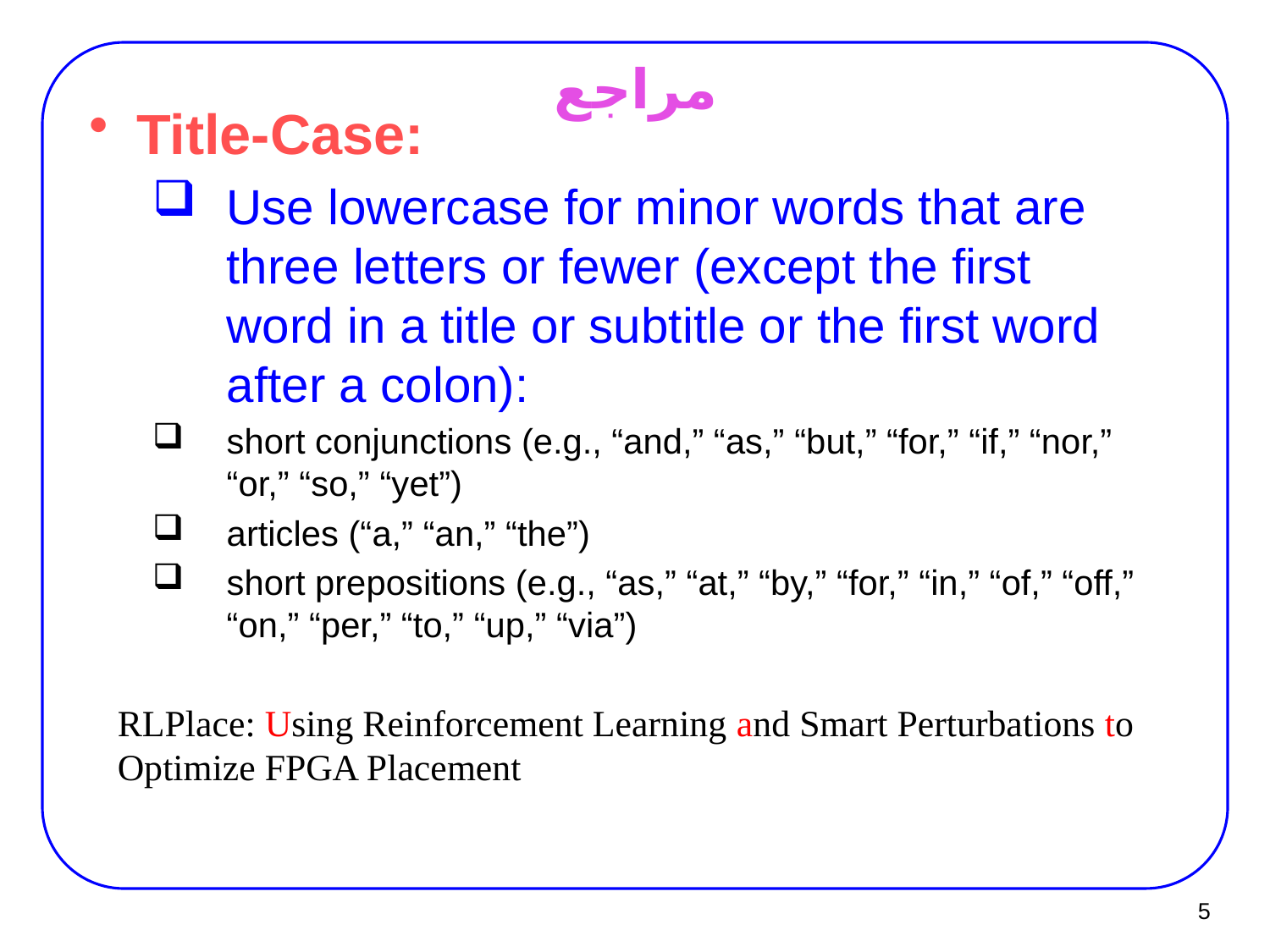

# مراجع
Title-Case:
Use lowercase for minor words that are three letters or fewer (except the first word in a title or subtitle or the first word after a colon):
short conjunctions (e.g., “and,” “as,” “but,” “for,” “if,” “nor,” “or,” “so,” “yet”)
articles (“a,” “an,” “the”)
short prepositions (e.g., “as,” “at,” “by,” “for,” “in,” “of,” “off,” “on,” “per,” “to,” “up,” “via”)

RLPlace: Using Reinforcement Learning and Smart Perturbations to Optimize FPGA Placement
5